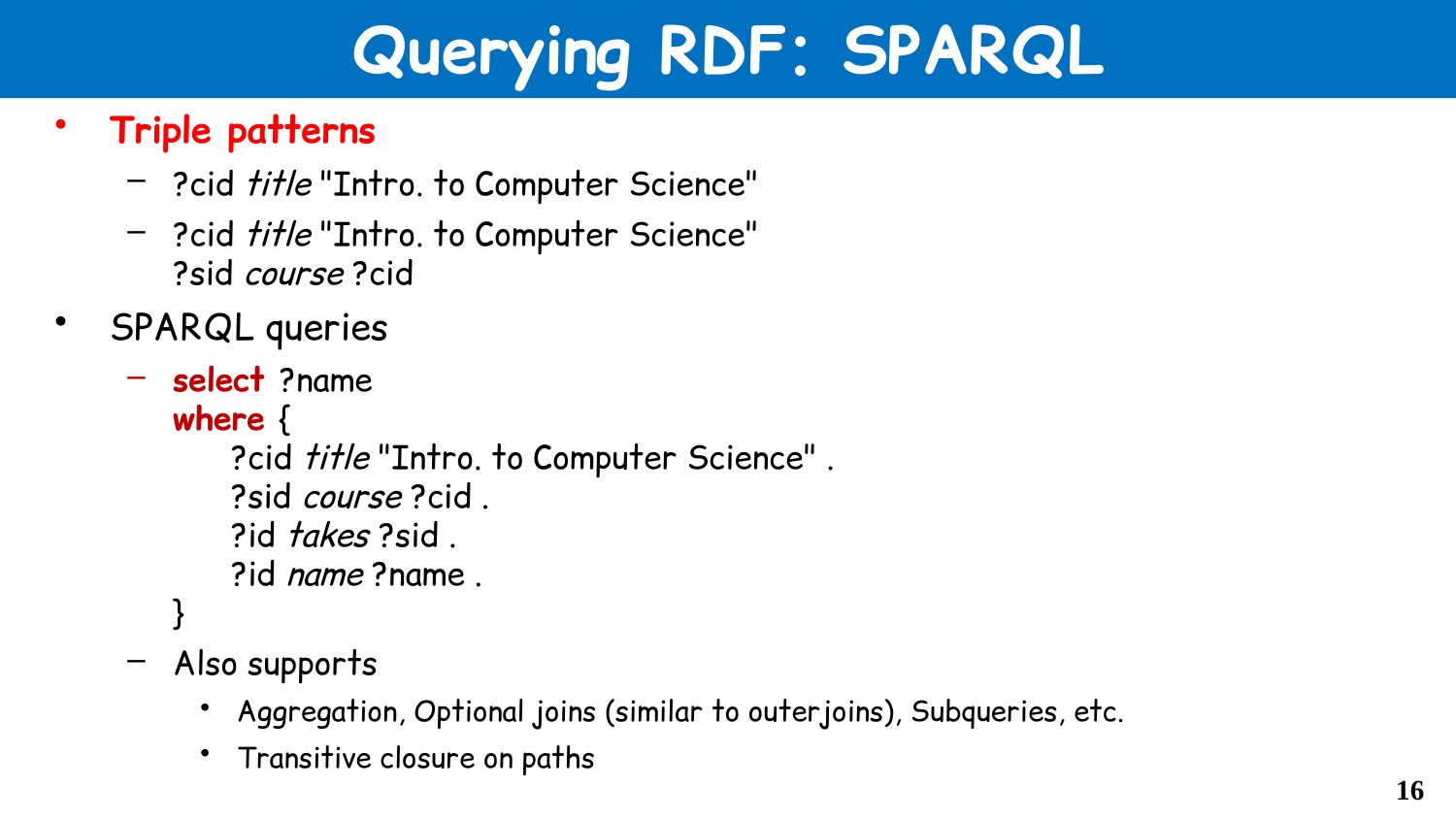

# Querying RDF: SPARQL
Triple patterns
?cid title "Intro. to Computer Science"
?cid title "Intro. to Computer Science"
?sid course ?cid
SPARQL queries
select ?name
where {
      ?cid title "Intro. to Computer Science" .
      ?sid course ?cid .
      ?id takes ?sid .
      ?id name ?name .
}
Also supports
Aggregation, Optional joins (similar to outerjoins), Subqueries, etc.
Transitive closure on paths